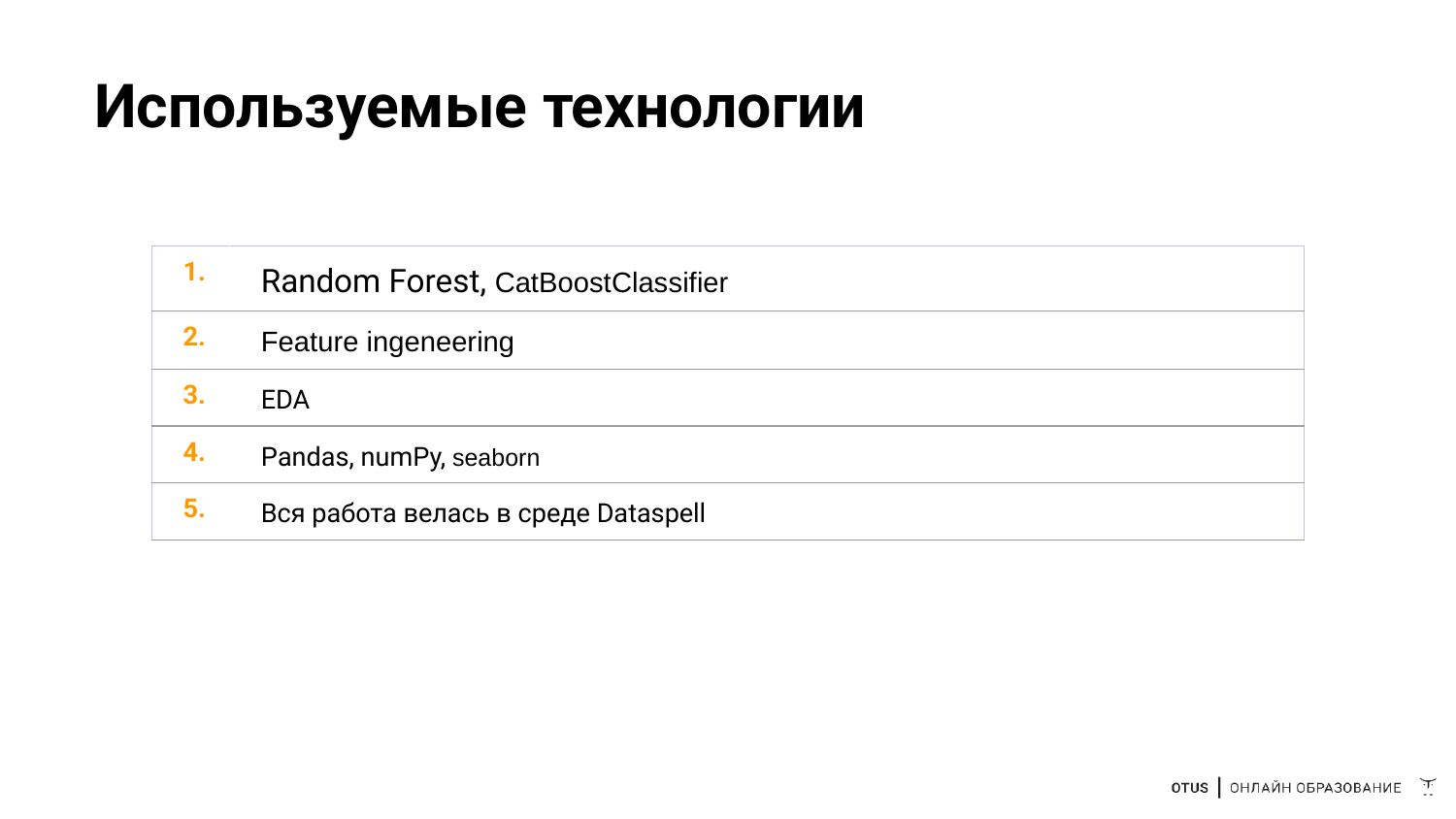

# Используемые технологии

| 1. | Random Forest, CatBoostClassifier |
| --- | --- |
| 2. | Feature ingeneering |
| 3. | EDA |
| 4. | Pandas, numPy, seaborn |
| 5. | Вся работа велась в среде Dataspell |